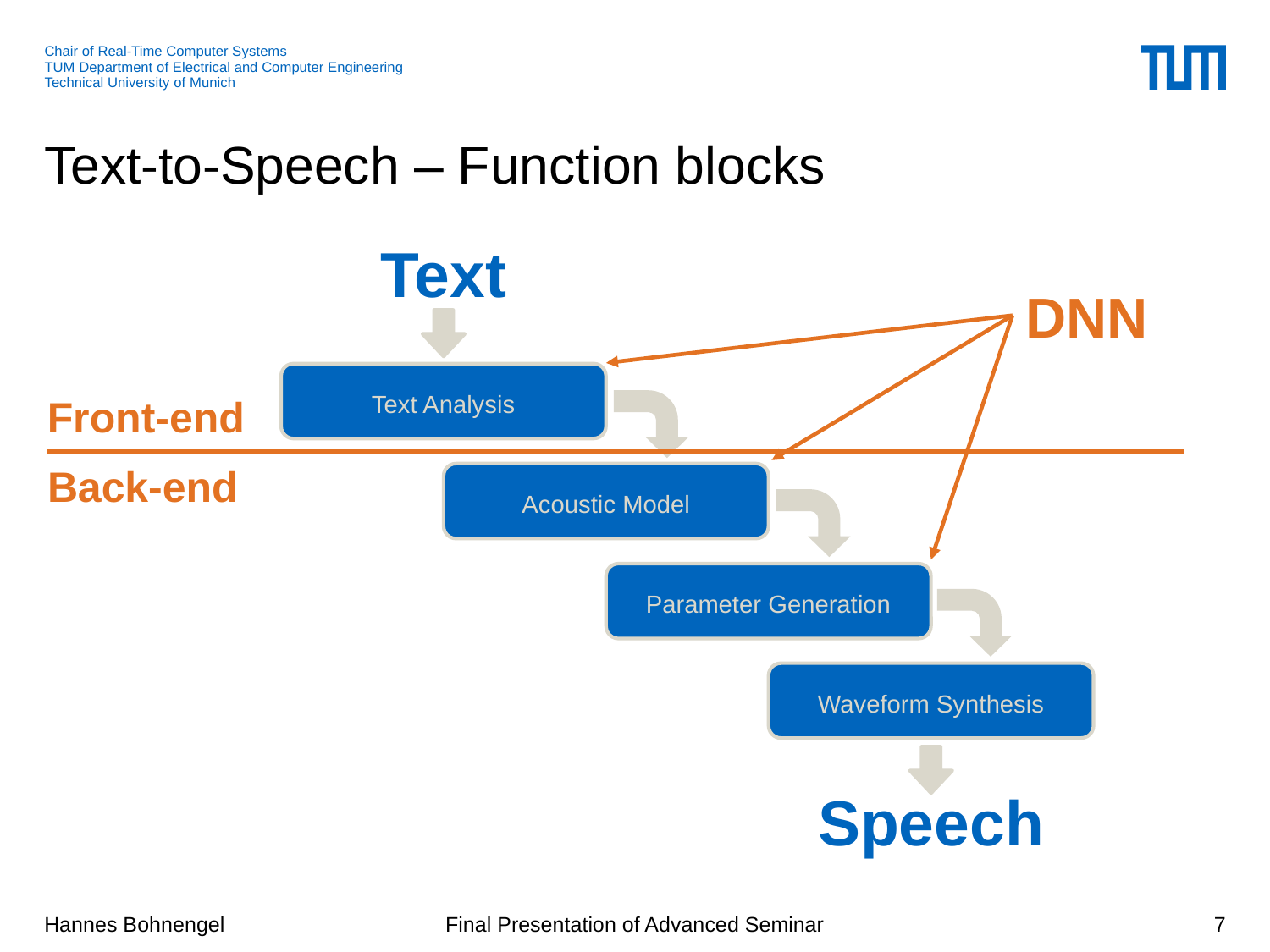

# Text-to-Speech – Function blocks
Text
DNN

Text Analysis
Front-end
Back-end

Acoustic Model

Parameter Generation

Waveform Synthesis

Speech
7